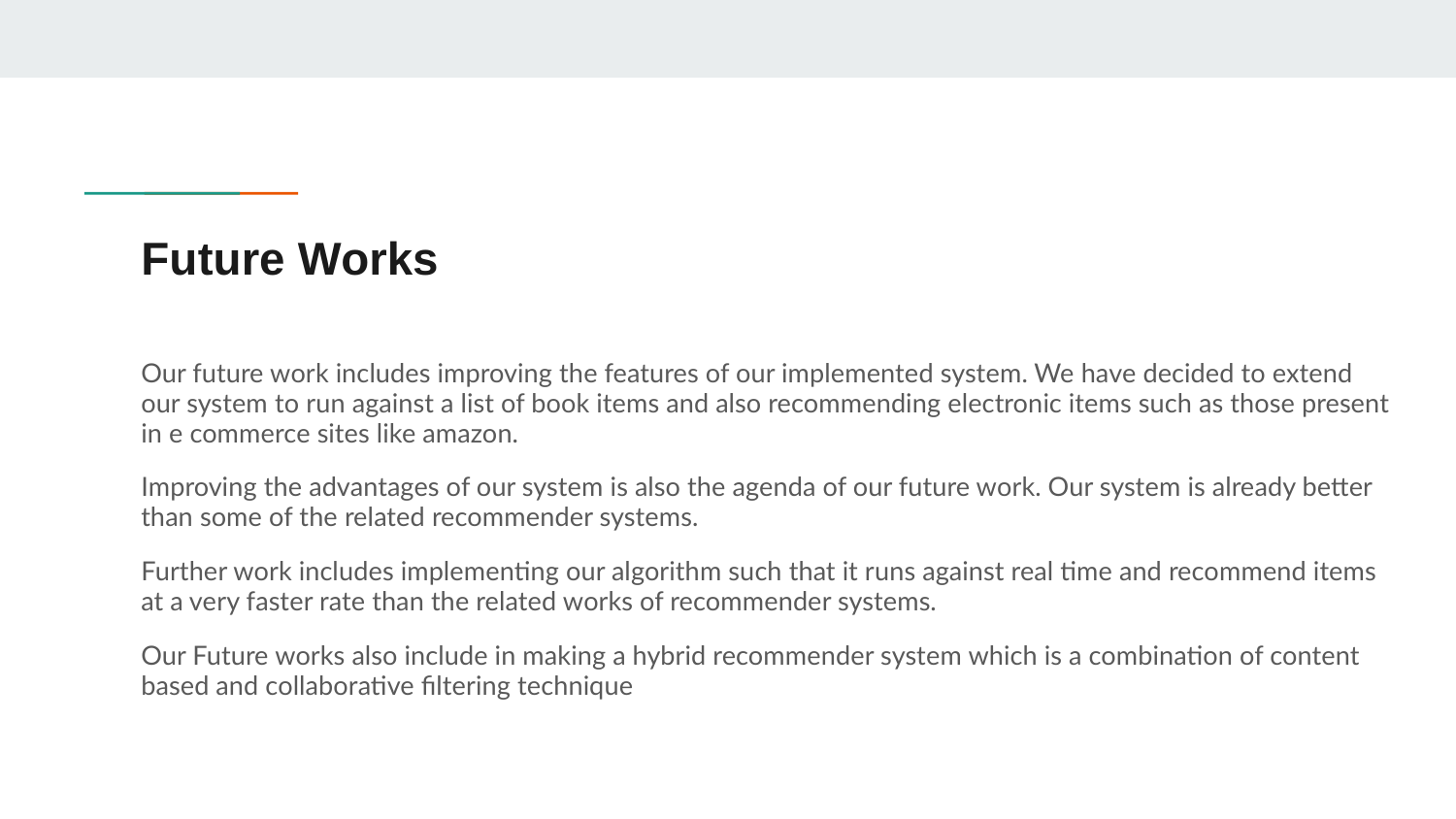

# Future Works
Our future work includes improving the features of our implemented system. We have decided to extend our system to run against a list of book items and also recommending electronic items such as those present in e commerce sites like amazon.
Improving the advantages of our system is also the agenda of our future work. Our system is already better than some of the related recommender systems.
Further work includes implementing our algorithm such that it runs against real time and recommend items at a very faster rate than the related works of recommender systems.
Our Future works also include in making a hybrid recommender system which is a combination of content based and collaborative filtering technique